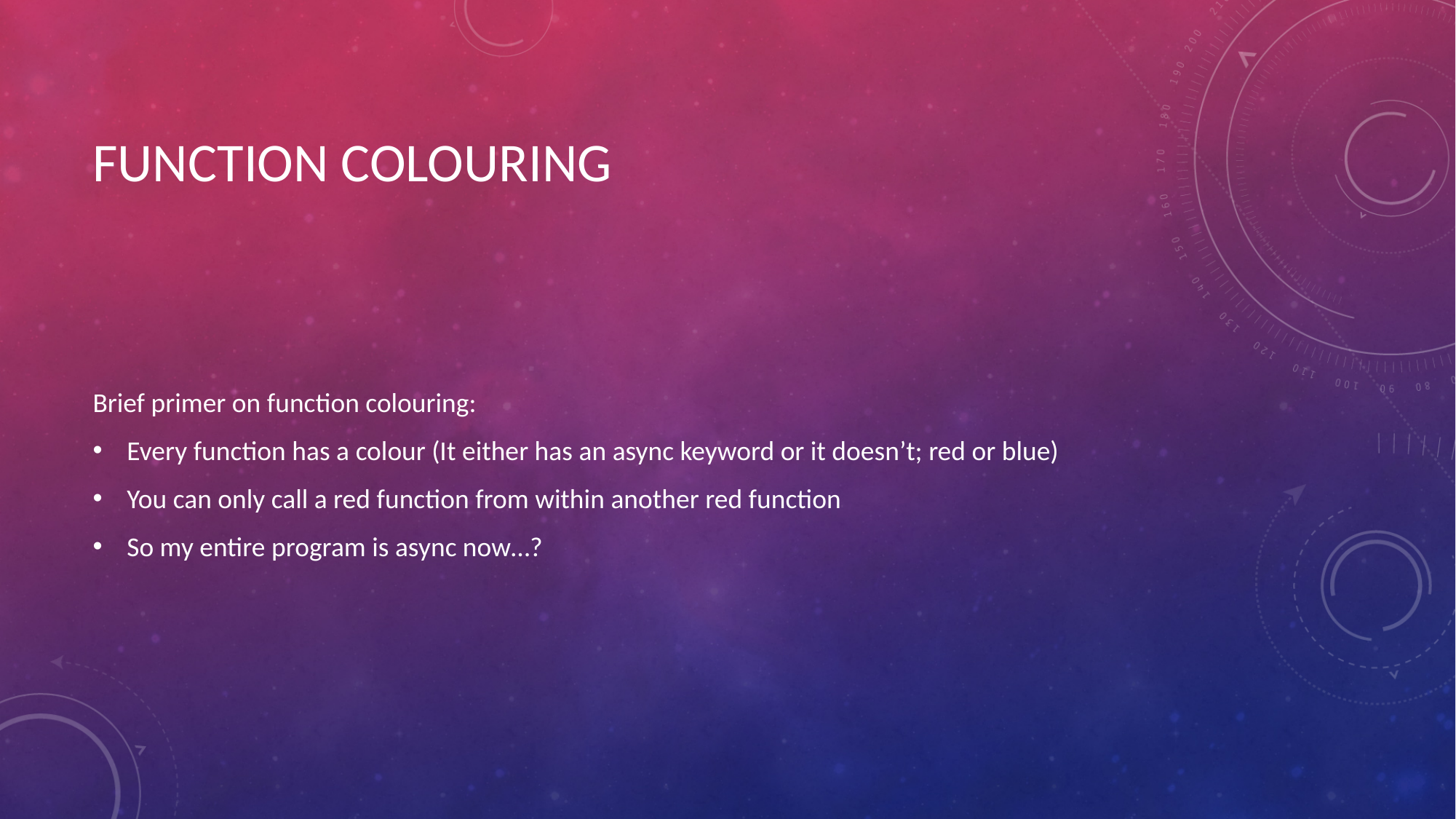

# Function COlouring
Brief primer on function colouring:
Every function has a colour (It either has an async keyword or it doesn’t; red or blue)
You can only call a red function from within another red function
So my entire program is async now…?